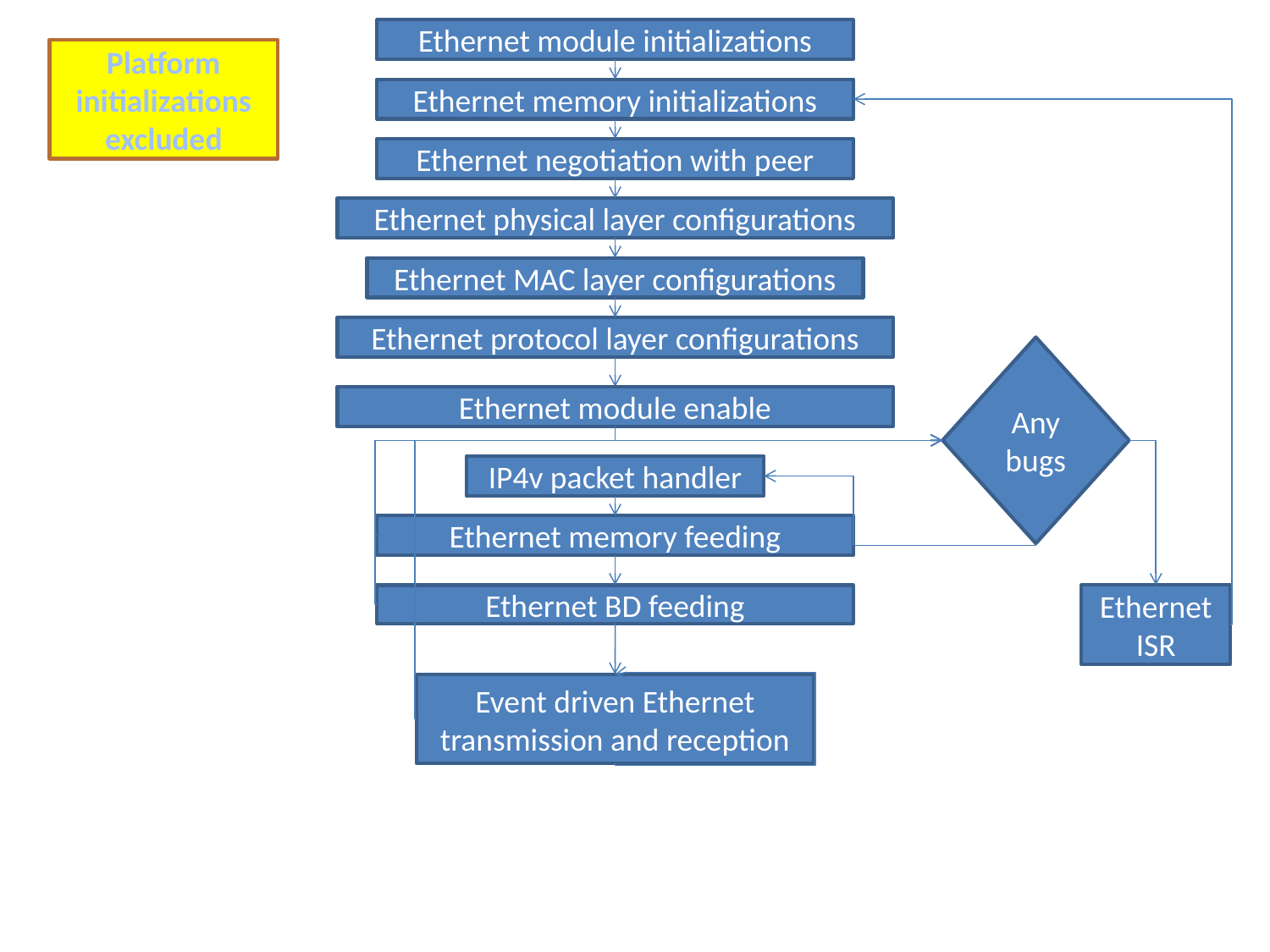

Ethernet module initializations
Platform initializations excluded
Ethernet memory initializations
Ethernet negotiation with peer
Ethernet physical layer configurations
Ethernet MAC layer configurations
Ethernet protocol layer configurations
Any bugs
Ethernet module enable
IP4v packet handler
Ethernet memory feeding
Ethernet BD feeding
Ethernet ISR
Event driven Ethernet transmission and reception